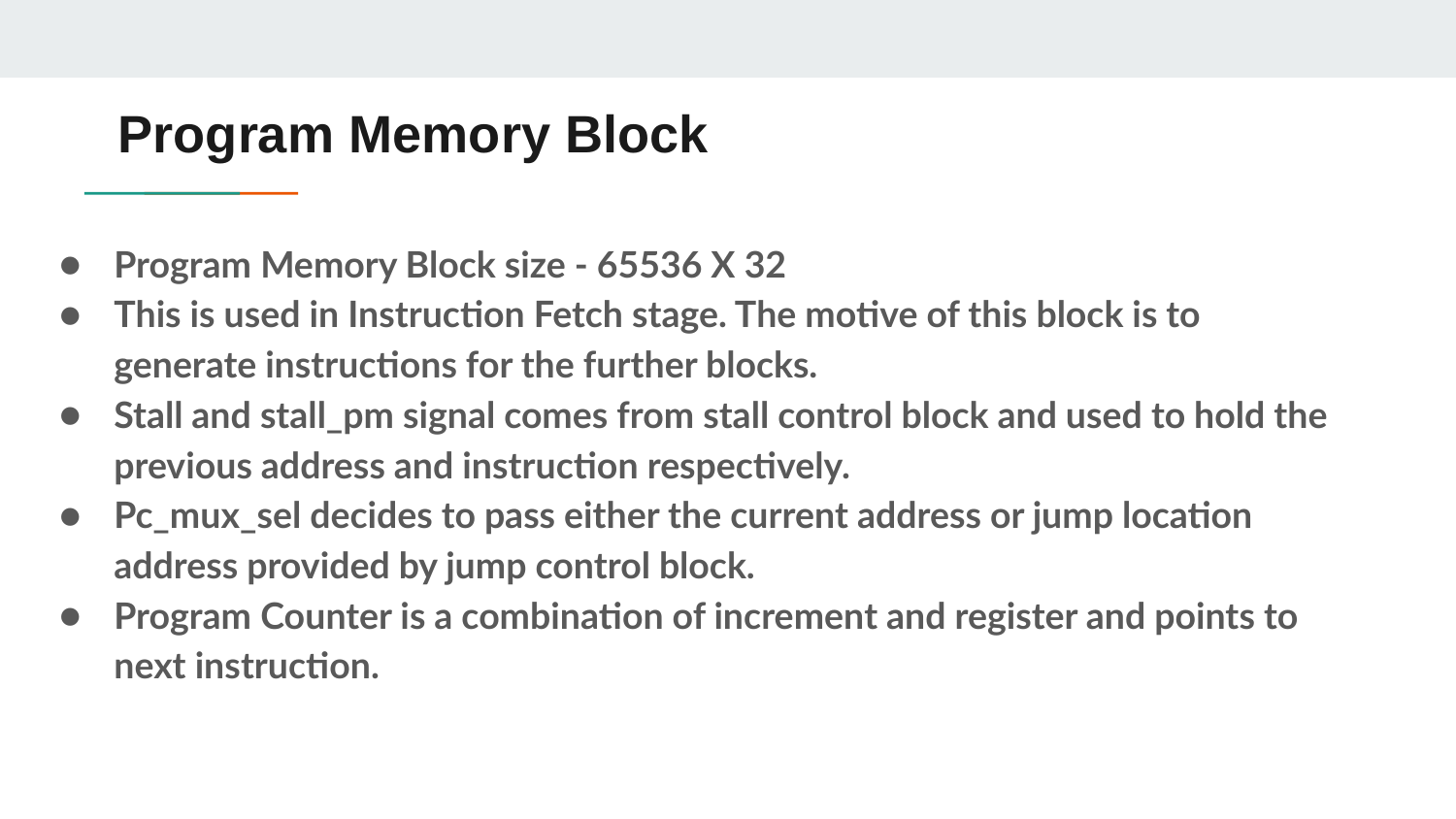

# Program Memory Block
Program Memory Block size - 65536 X 32
This is used in Instruction Fetch stage. The motive of this block is to generate instructions for the further blocks.
Stall and stall_pm signal comes from stall control block and used to hold the previous address and instruction respectively.
Pc_mux_sel decides to pass either the current address or jump location address provided by jump control block.
Program Counter is a combination of increment and register and points to next instruction.